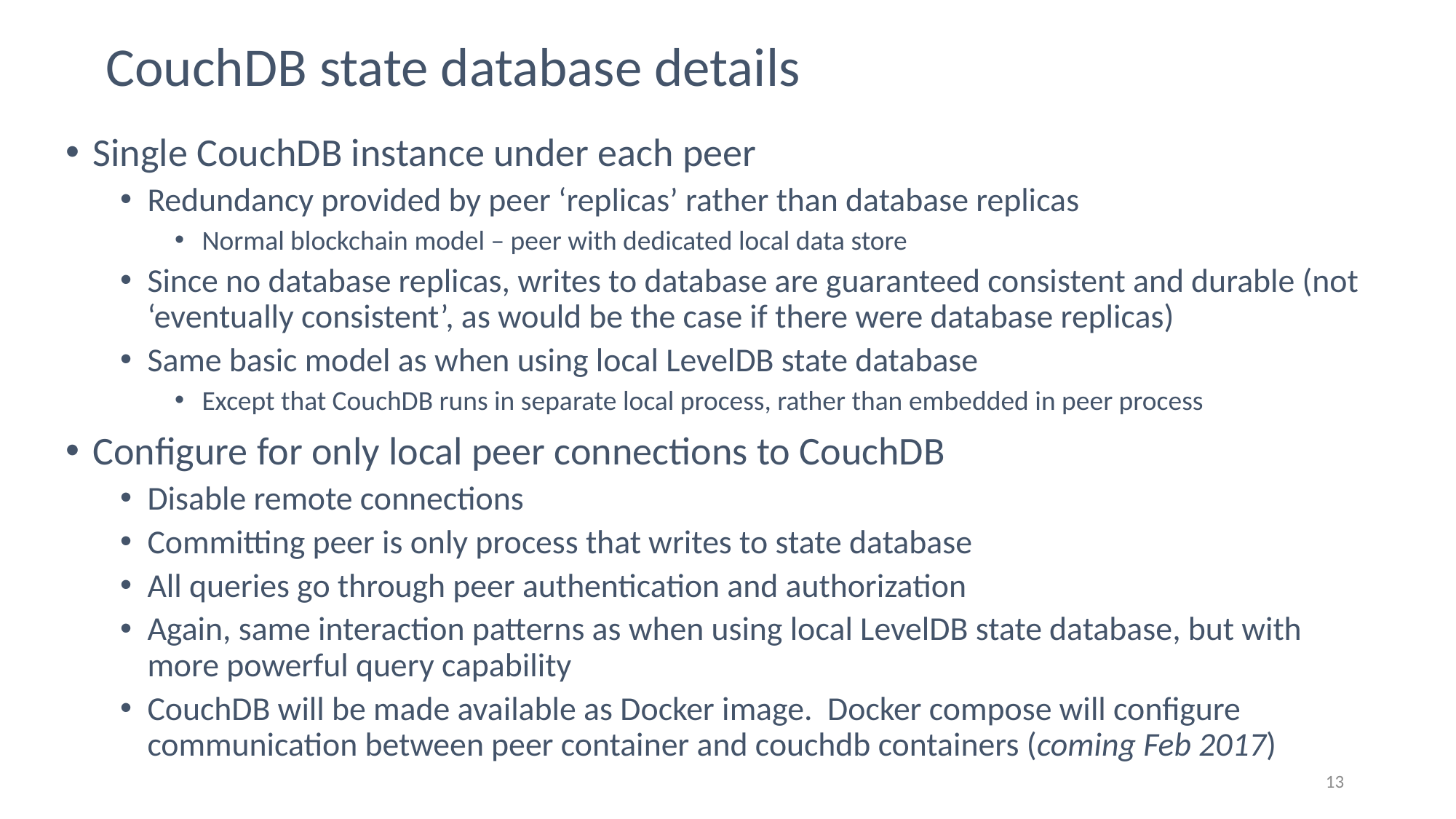

# CouchDB state database details
Single CouchDB instance under each peer
Redundancy provided by peer ‘replicas’ rather than database replicas
Normal blockchain model – peer with dedicated local data store
Since no database replicas, writes to database are guaranteed consistent and durable (not ‘eventually consistent’, as would be the case if there were database replicas)
Same basic model as when using local LevelDB state database
Except that CouchDB runs in separate local process, rather than embedded in peer process
Configure for only local peer connections to CouchDB
Disable remote connections
Committing peer is only process that writes to state database
All queries go through peer authentication and authorization
Again, same interaction patterns as when using local LevelDB state database, but with more powerful query capability
CouchDB will be made available as Docker image.  Docker compose will configure communication between peer container and couchdb containers (coming Feb 2017)
13